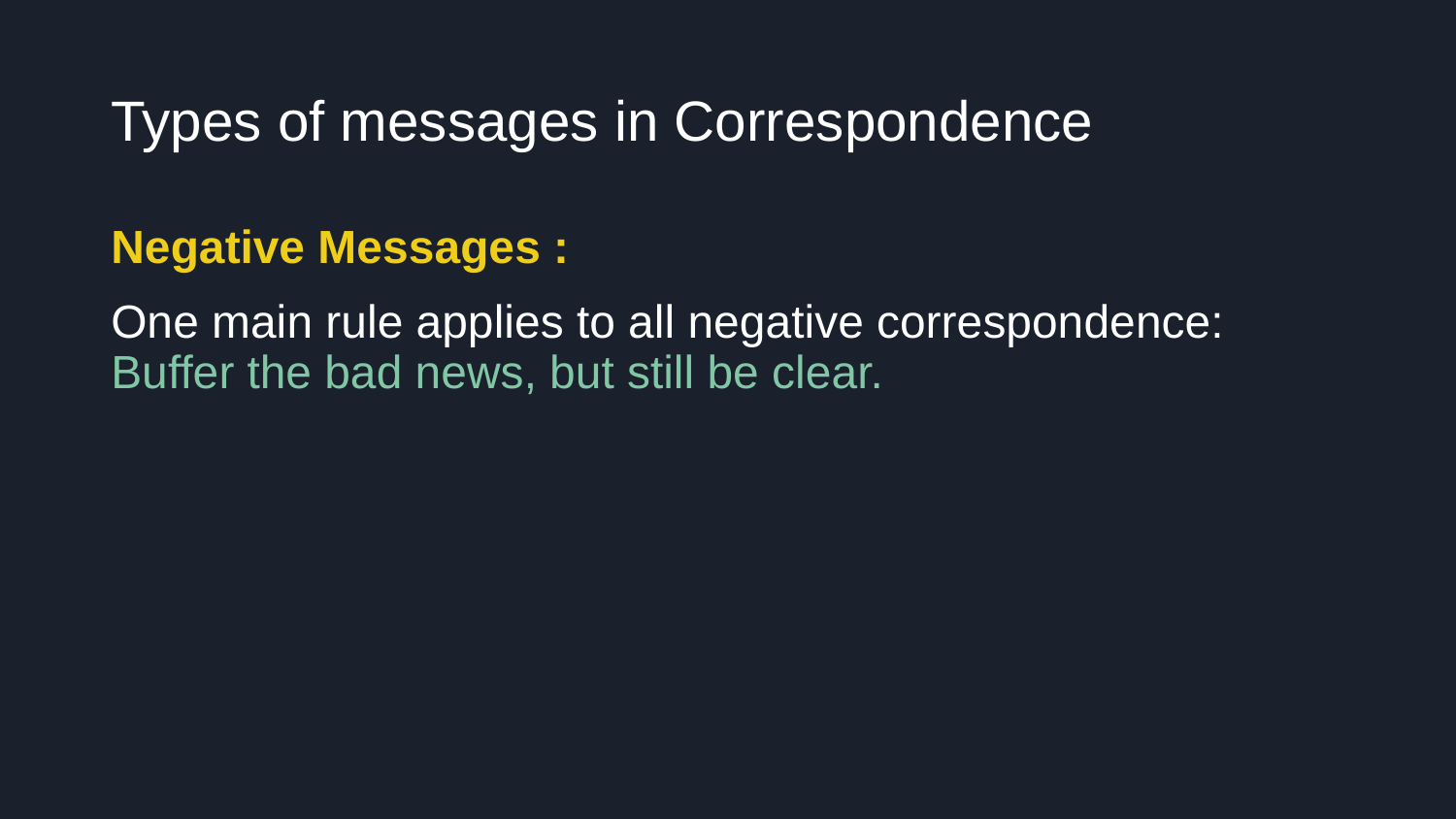

# Types of messages in Correspondence
Negative Messages :
One main rule applies to all negative correspondence: Buffer the bad news, but still be clear.